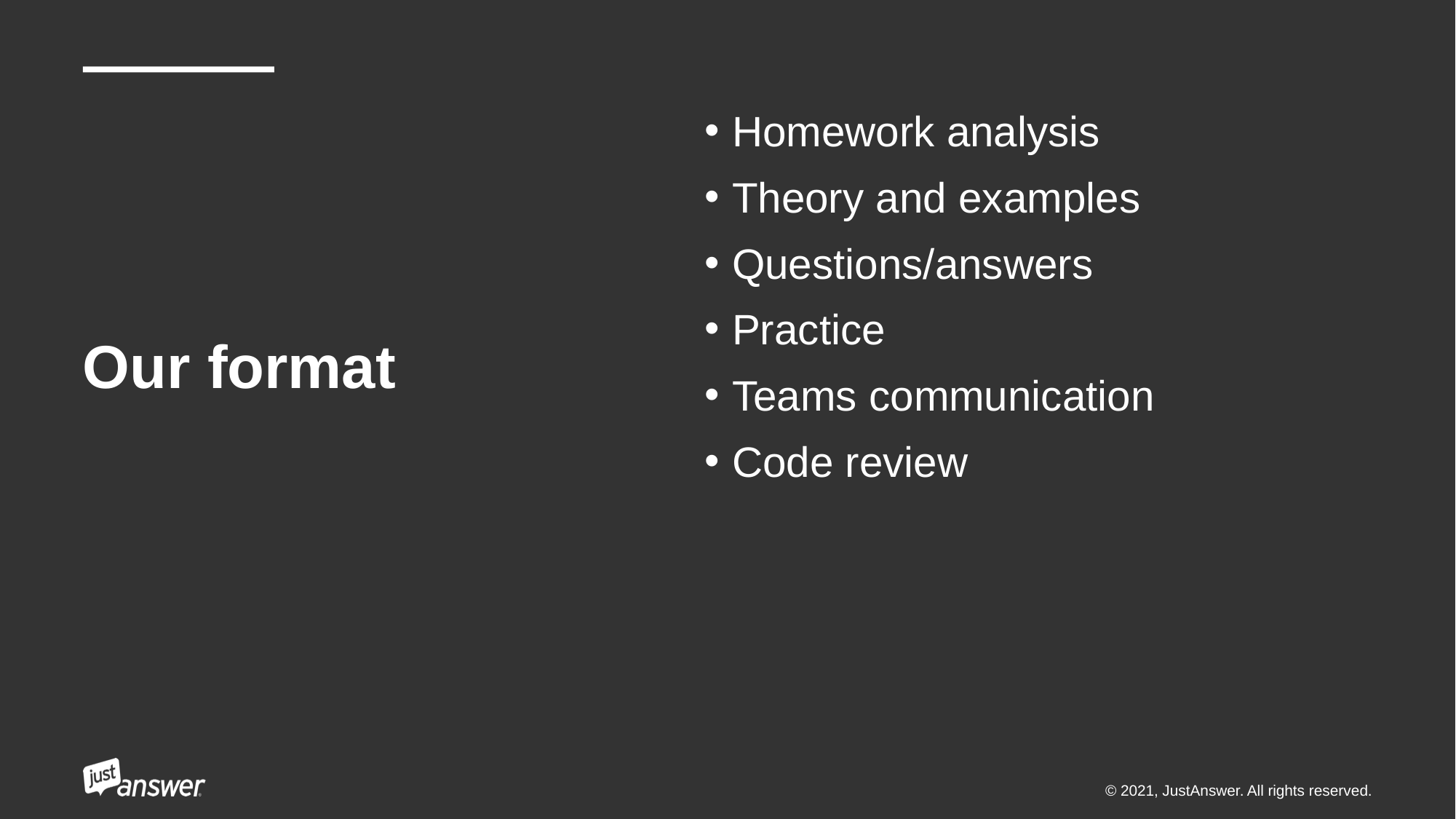

# Our format
Homework analysis
Theory and examples
Questions/answers
Practice
Teams communication
Code review